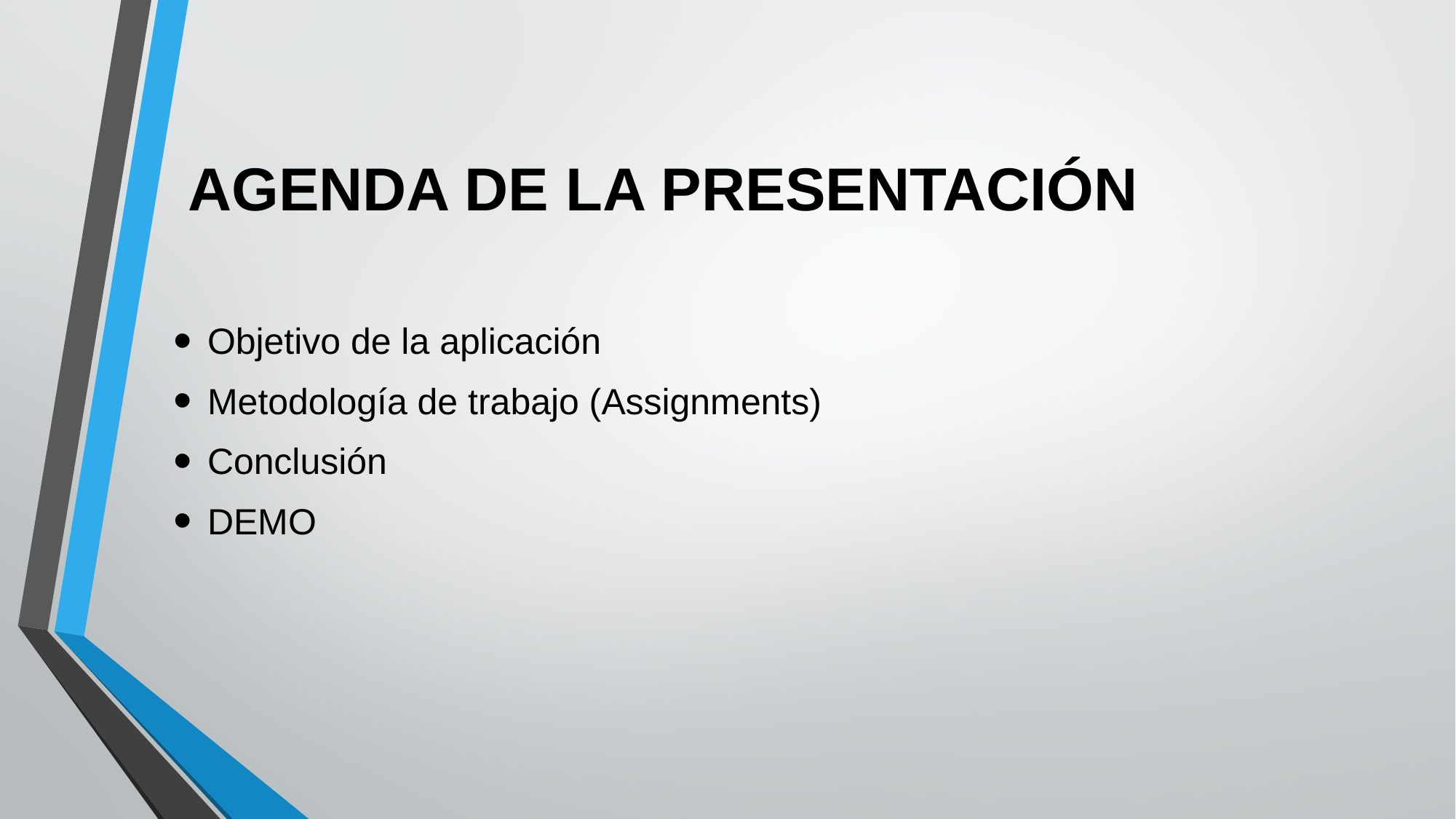

# AGENDA DE LA PRESENTACIÓN
Objetivo de la aplicación
Metodología de trabajo (Assignments)
Conclusión
DEMO